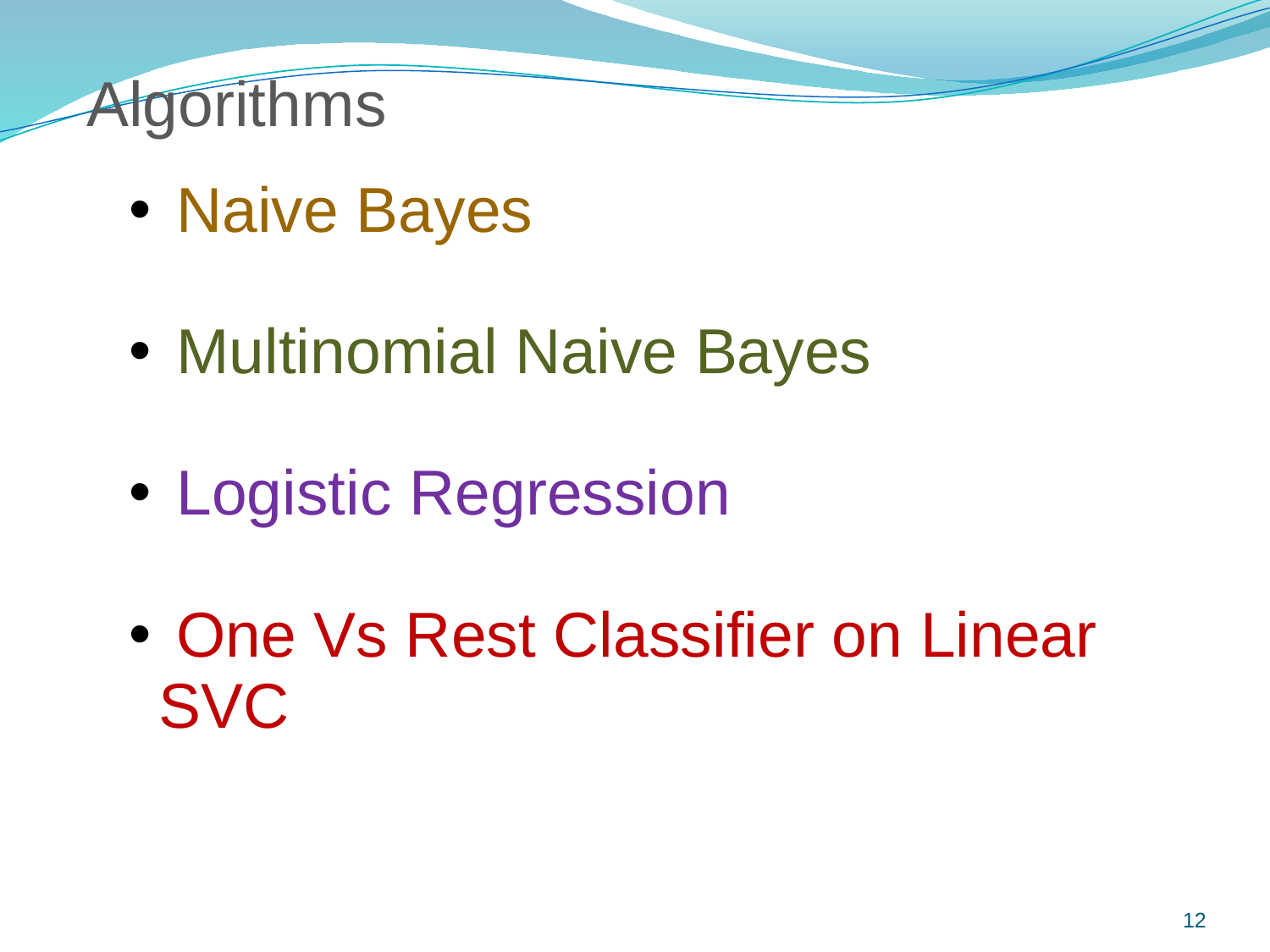

Algorithms
 Naive Bayes

 Multinomial Naive Bayes

 Logistic Regression

 One Vs Rest Classifier on Linear   SVC

12